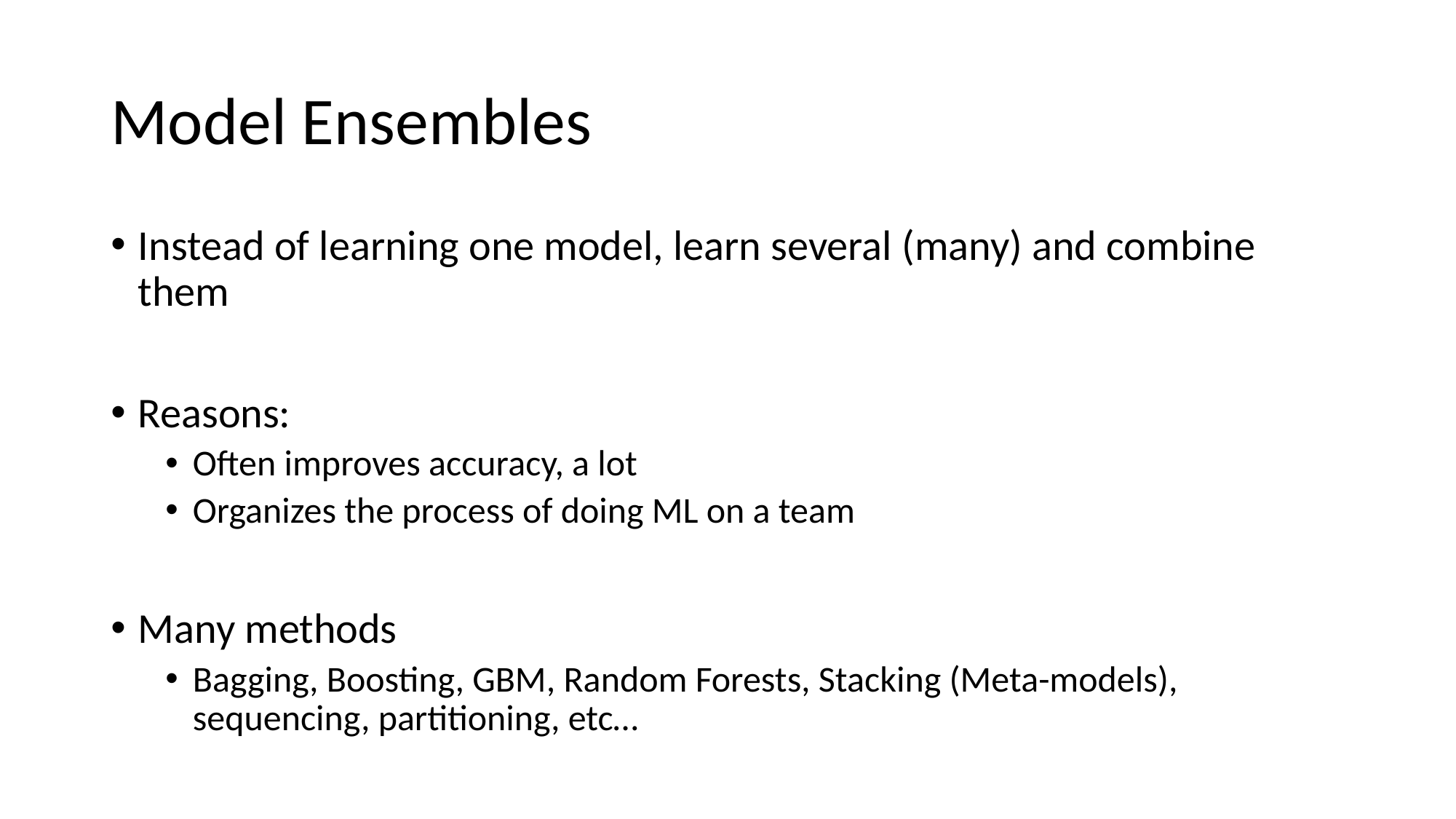

# Model Ensembles
Instead of learning one model, learn several (many) and combine them

Reasons:
Often improves accuracy, a lot
Organizes the process of doing ML on a team

Many methods
Bagging, Boosting, GBM, Random Forests, Stacking (Meta-models), sequencing, partitioning, etc…